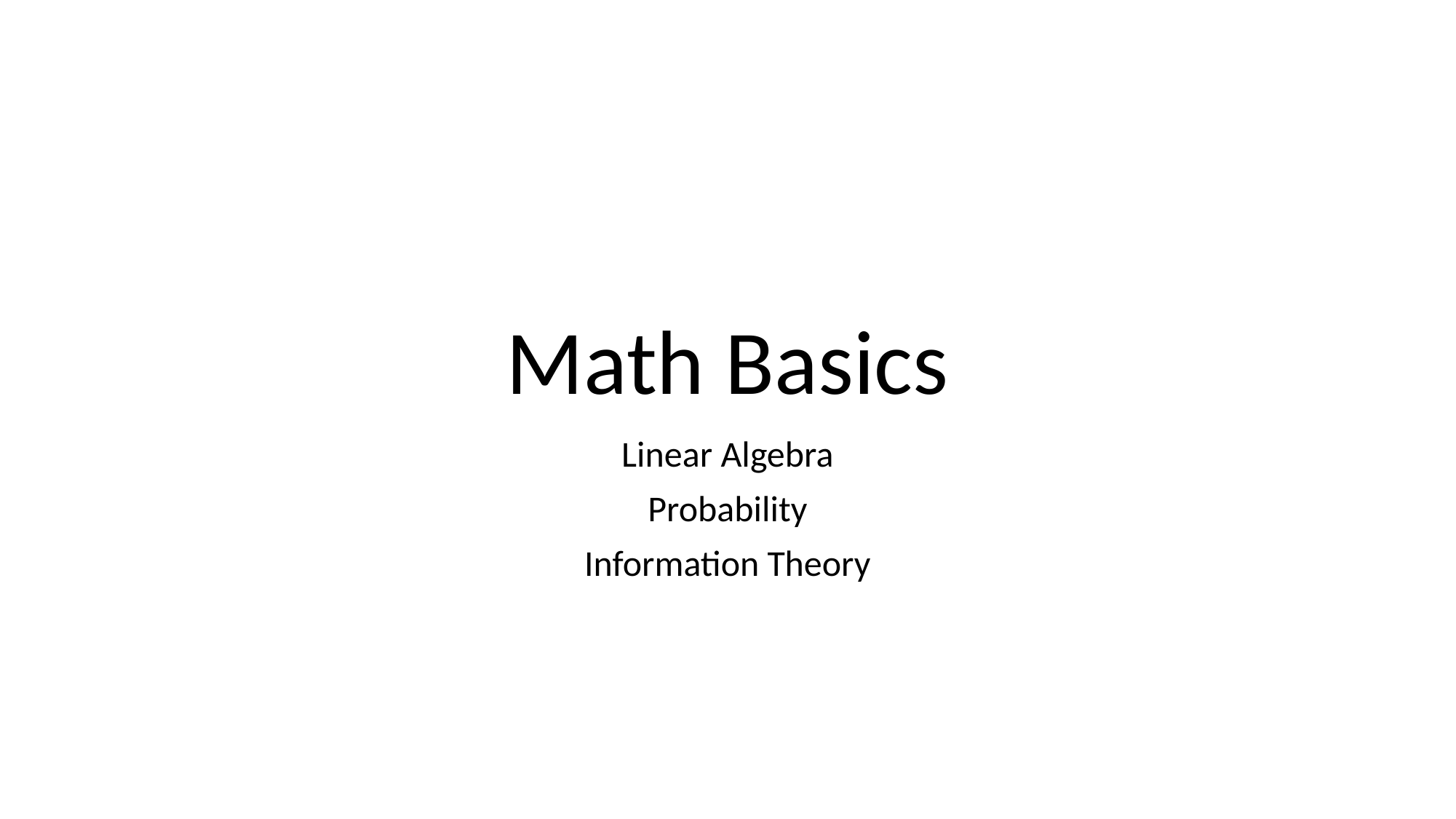

# Math Basics
Linear Algebra
Probability
Information Theory